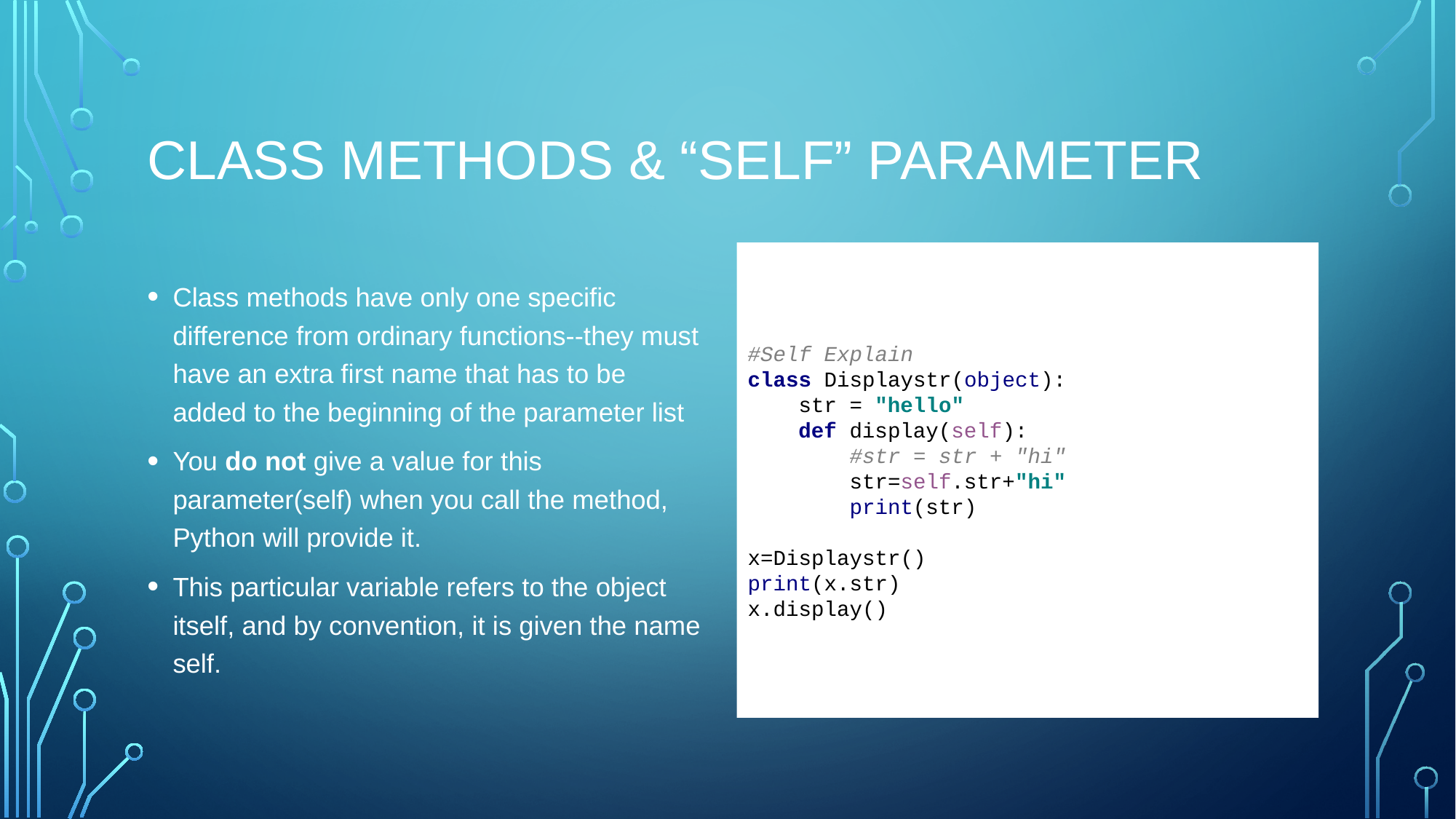

# Class methods & “self” parameter
Class methods have only one specific difference from ordinary functions--they must have an extra first name that has to be added to the beginning of the parameter list
You do not give a value for this parameter(self) when you call the method, Python will provide it.
This particular variable refers to the object itself, and by convention, it is given the name self.
#Self Explain
class Displaystr(object):
    str = "hello"
    def display(self):
        #str = str + "hi"
        str=self.str+"hi"
        print(str)
x=Displaystr()
print(x.str)
x.display()